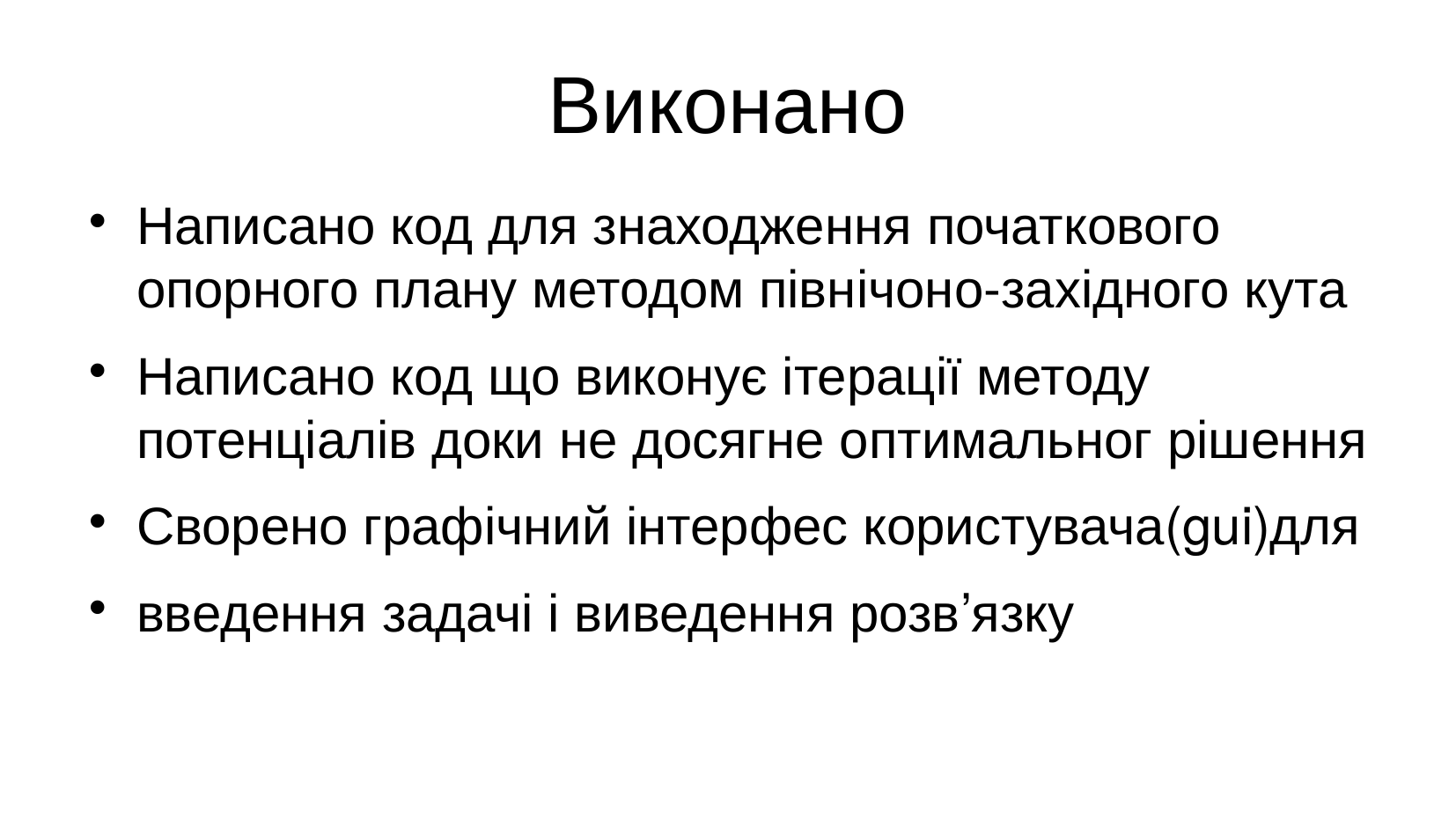

# Виконано
Написано код для знаходження початкового опорного плану методом північоно-західного кута
Написано код що виконує ітерації методу потенціалів доки не досягне оптимальног рішення
Сворено графічний інтерфес користувача(gui)для
введення задачі і виведення розв’язку